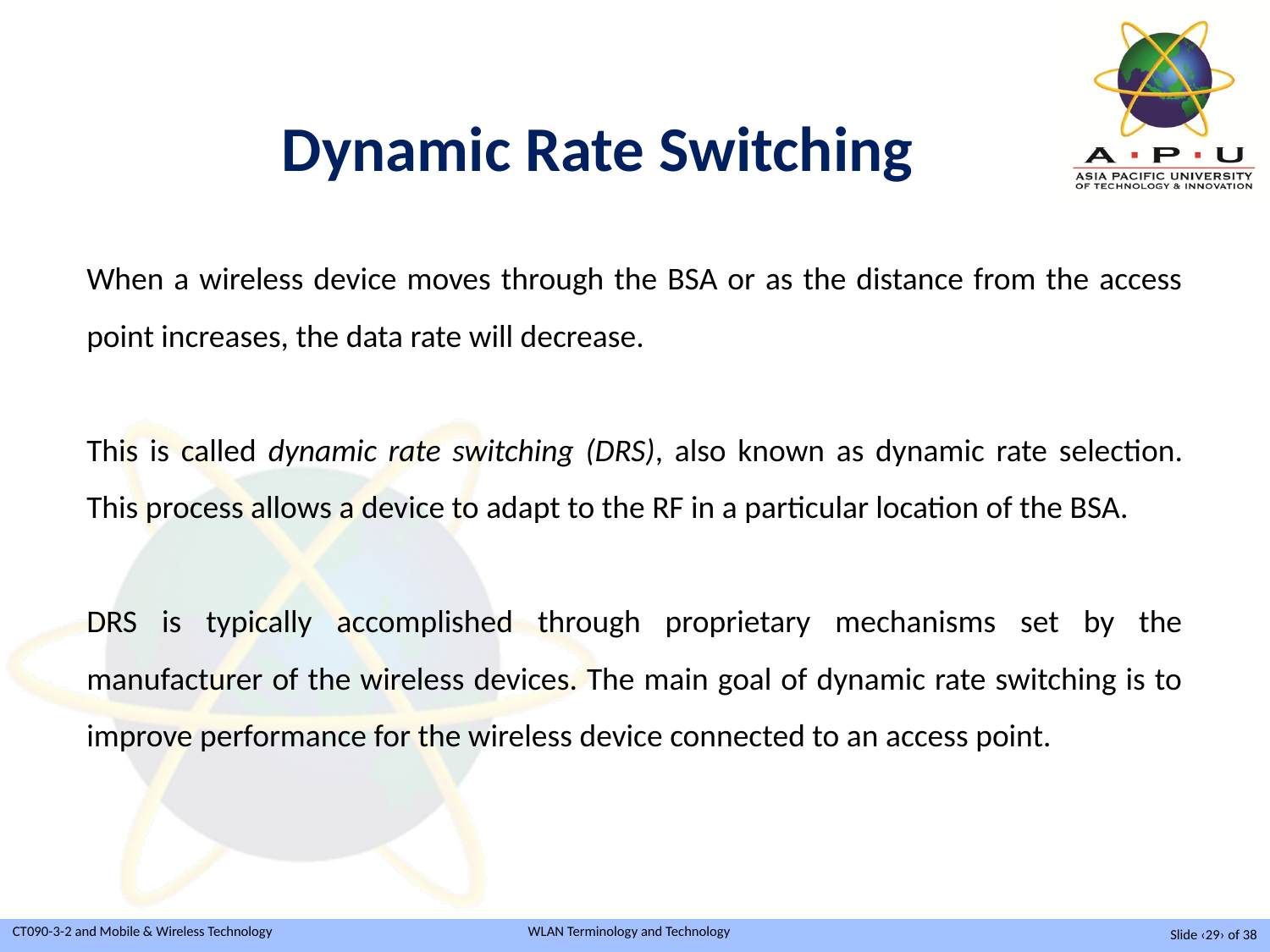

Dynamic Rate Switching
When a wireless device moves through the BSA or as the distance from the access point increases, the data rate will decrease.

This is called dynamic rate switching (DRS), also known as dynamic rate selection. This process allows a device to adapt to the RF in a particular location of the BSA.

DRS is typically accomplished through proprietary mechanisms set by the manufacturer of the wireless devices. The main goal of dynamic rate switching is to improve performance for the wireless device connected to an access point.

Slide ‹29› of 38